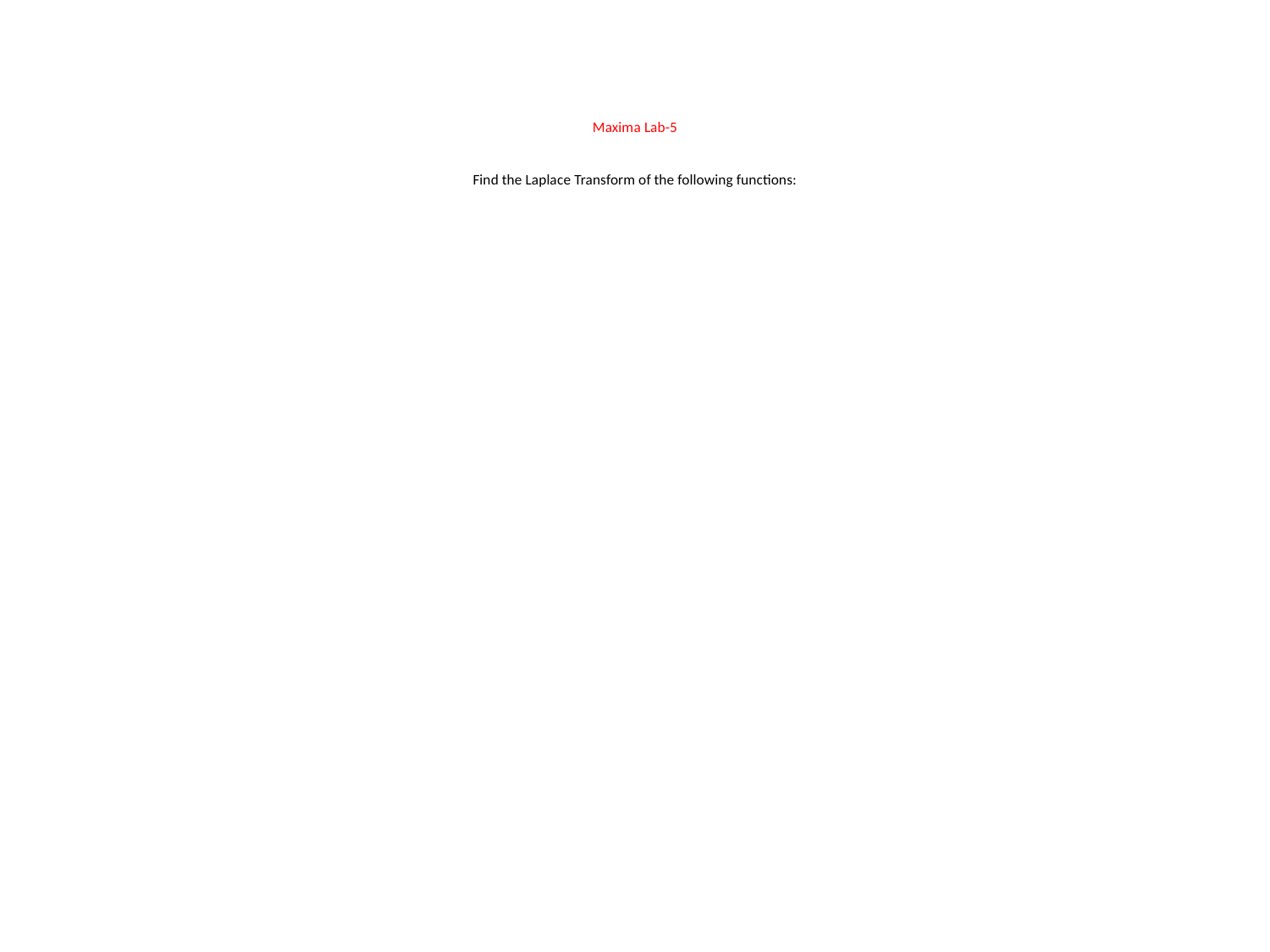

# Maxima Lab-5 Find the Laplace Transform of the following functions: